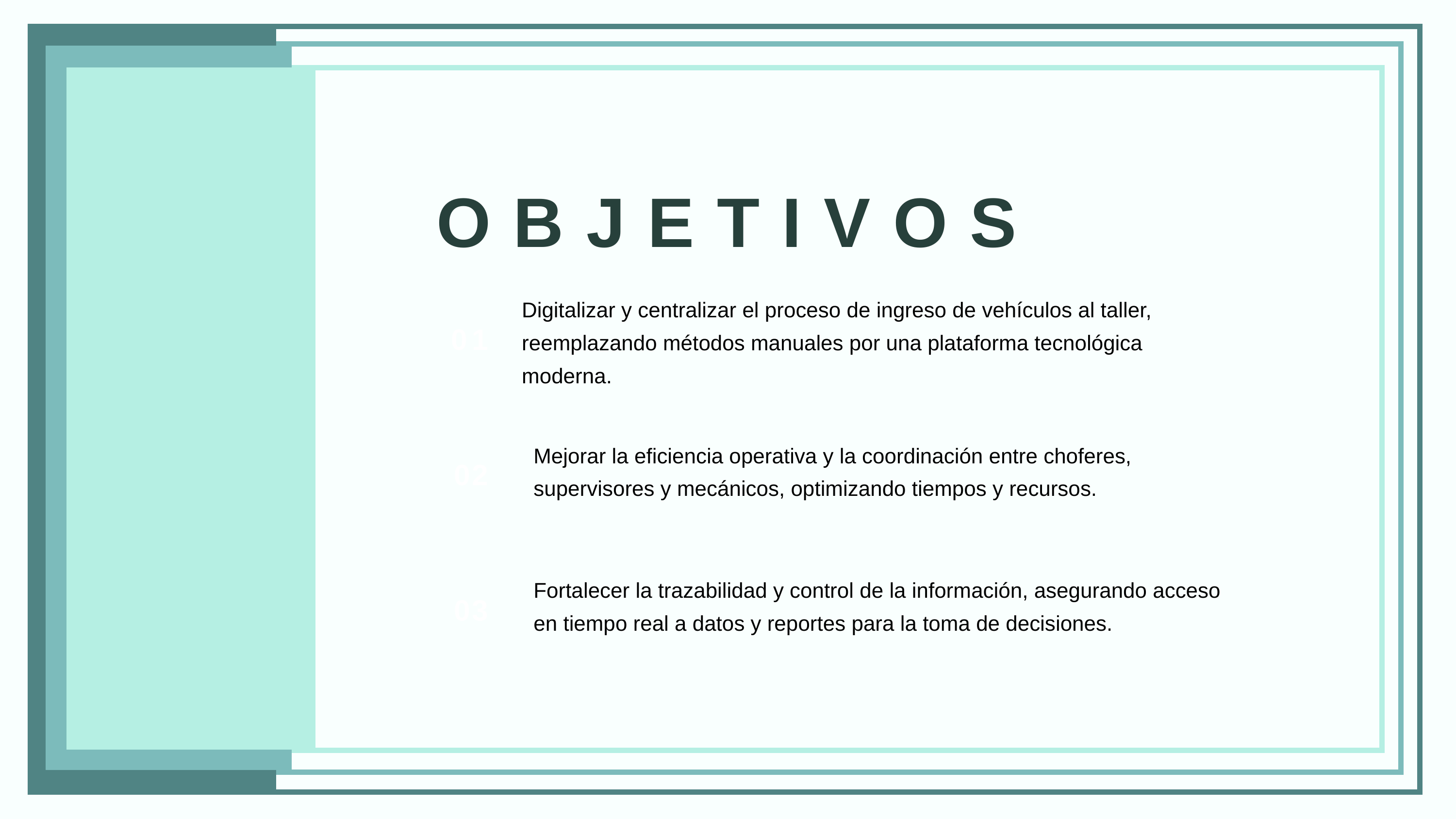

OBJETIVOS
Digitalizar y centralizar el proceso de ingreso de vehículos al taller, reemplazando métodos manuales por una plataforma tecnológica moderna.
01
Mejorar la eficiencia operativa y la coordinación entre choferes, supervisores y mecánicos, optimizando tiempos y recursos.
02
Fortalecer la trazabilidad y control de la información, asegurando acceso en tiempo real a datos y reportes para la toma de decisiones.
03